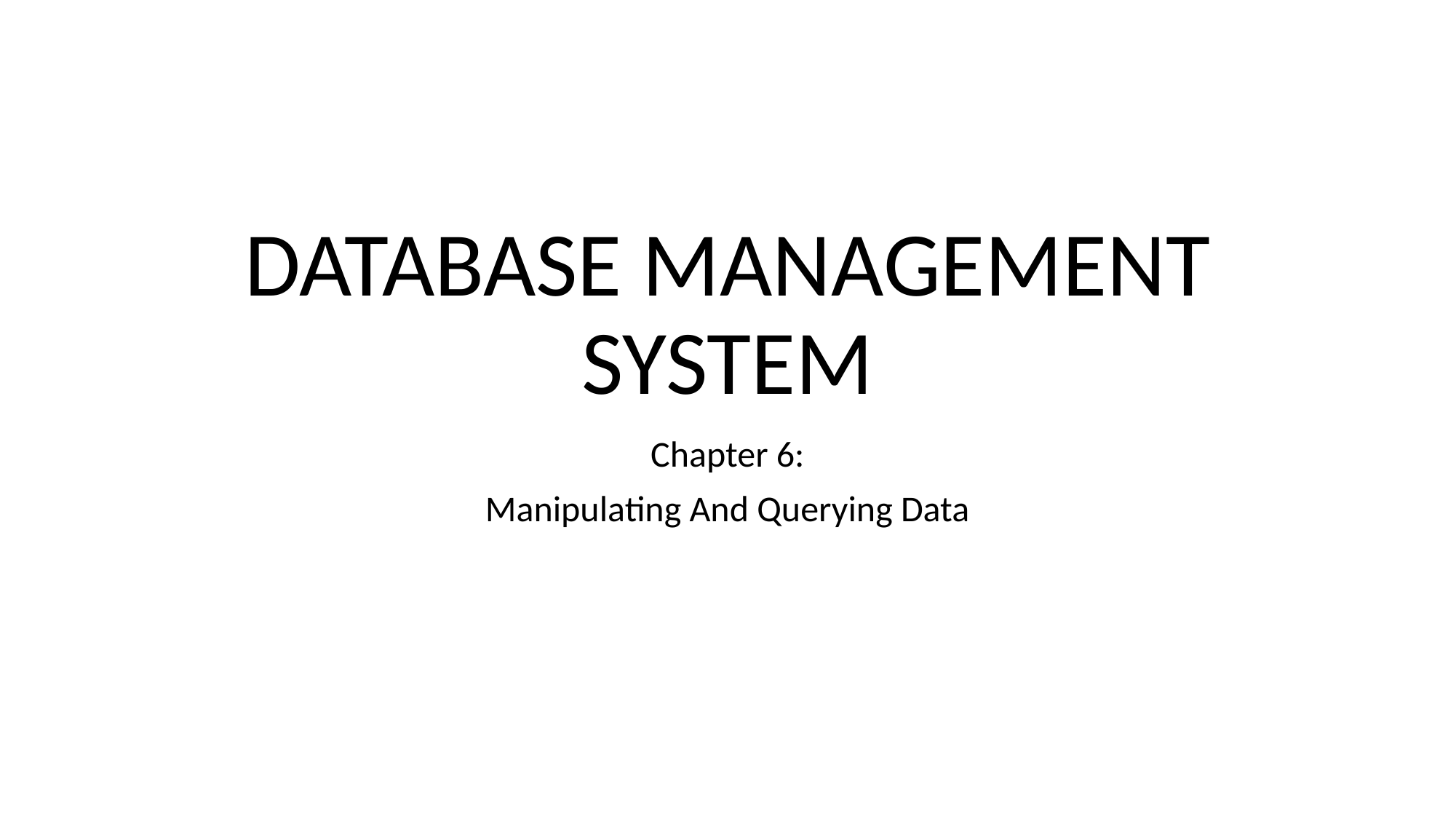

# DATABASE MANAGEMENT SYSTEM
Chapter 6:
Manipulating And Querying Data